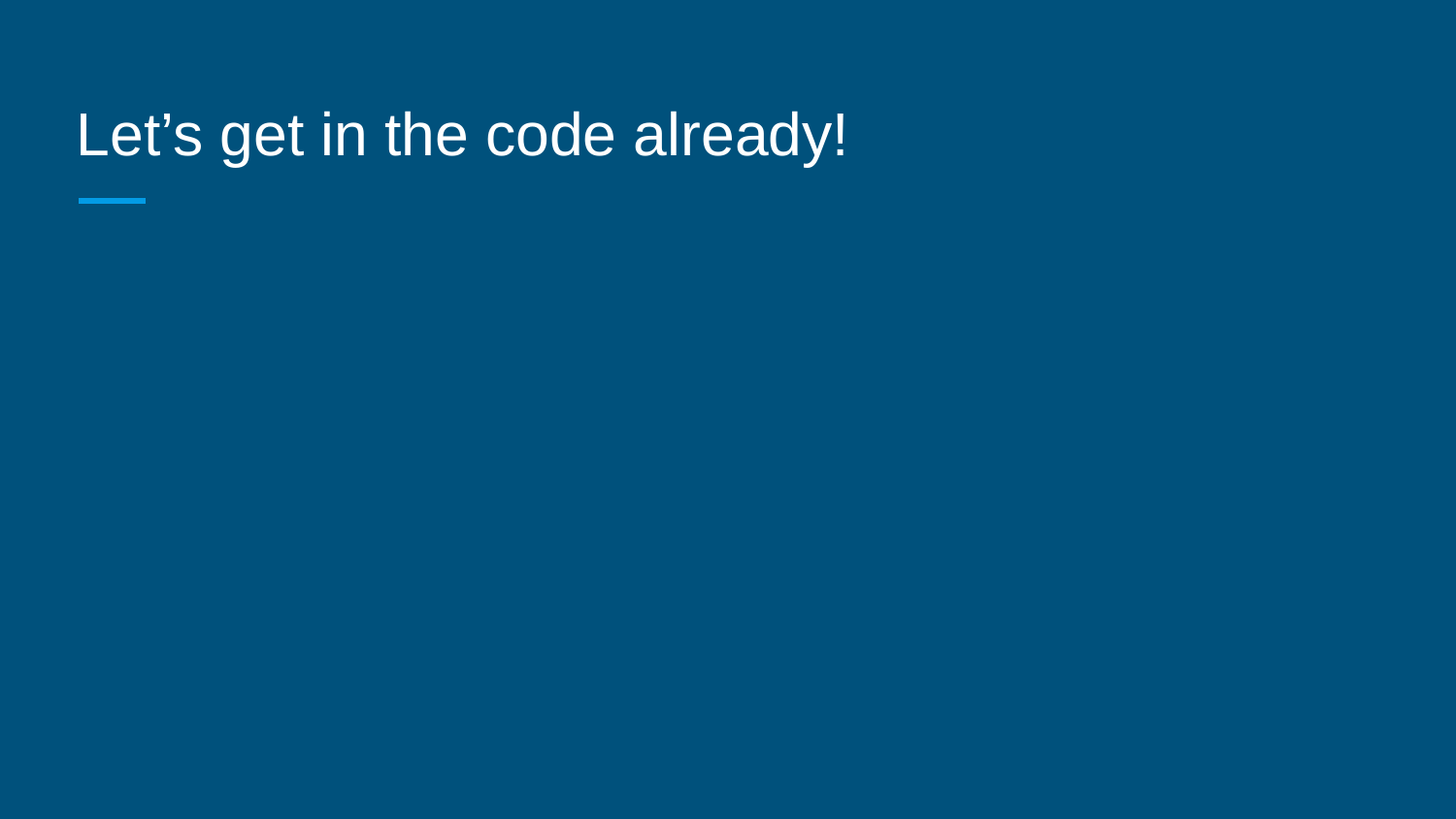

# Let’s get in the code already!